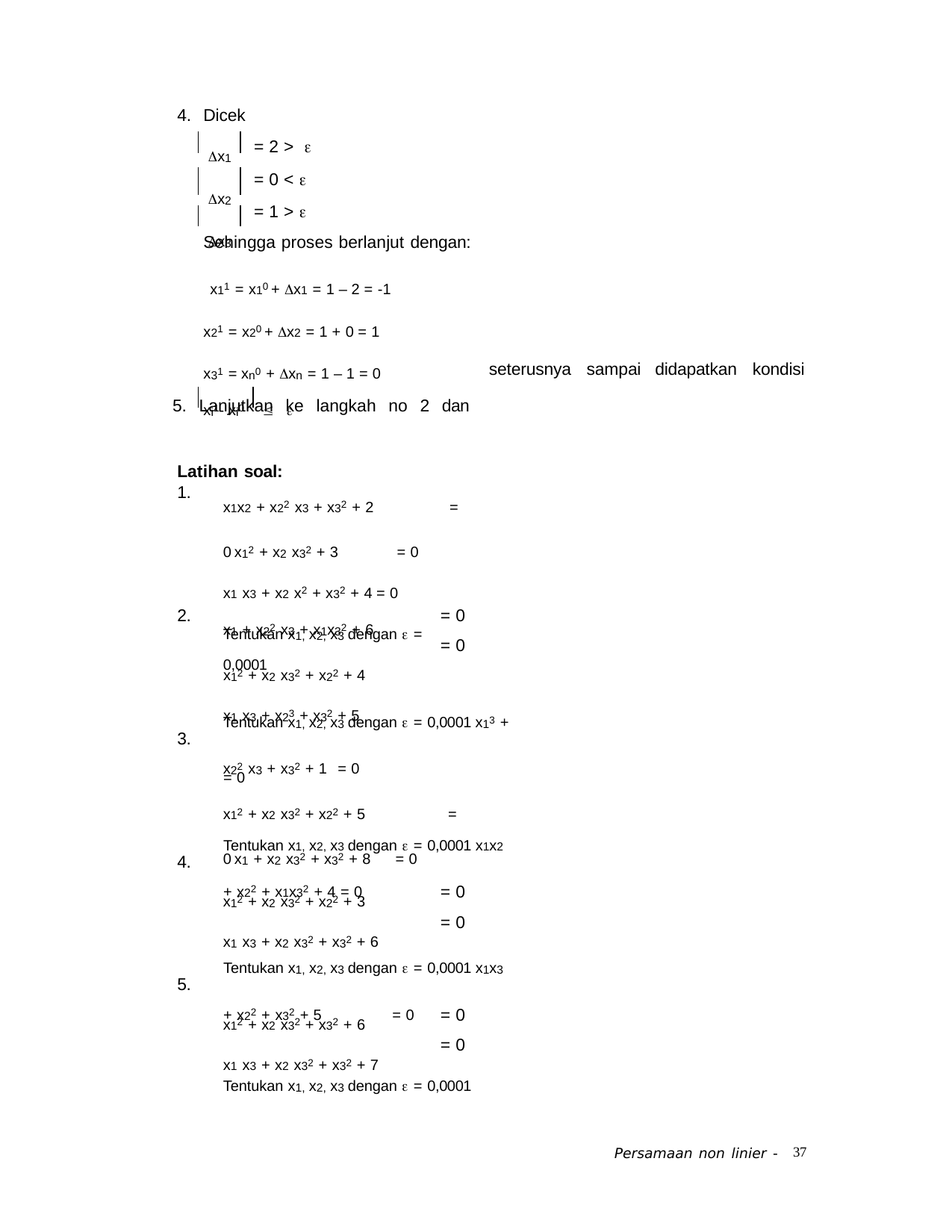

4. Dicek
Δx1
Δx2
Δx3
= 2 > ε
= 0 < ε
= 1 > ε

Sehingga proses berlanjut dengan: x11 = x10 + Δx1 = 1 – 2 = -1
x21 = x20 + Δx2 = 1 + 0 = 1
x31 = xn0 + Δxn = 1 – 1 = 0
5. Lanjutkan ke langkah no 2 dan
seterusnya
sampai
didapatkan
kondisi

xi1- xi0  ≤ ε

Latihan soal:
x1x2 + x22 x3 + x32 + 2		= 0 x12 + x2 x32 + 3	= 0
x1 x3 + x2 x2 + x32 + 4 = 0
Tentukan x1, x2, x3 dengan ε = 0,0001
1.
= 0
= 0
x1 + x22 x3 + x1x32 + 6 x12 + x2 x32 + x22 + 4
x1 x3 + x23 + x32 + 5	= 0
2.
Tentukan x1, x2, x3 dengan ε = 0,0001 x13 + x22 x3 + x32 + 1 = 0
x12 + x2 x32 + x22 + 5		= 0 x1 + x2 x32 + x32 + 8	= 0
3.
Tentukan x1, x2, x3 dengan ε = 0,0001 x1x2 + x22 + x1x32 + 4 = 0
4.
= 0
= 0
x12 + x2 x32 + x22 + 3
x1 x3 + x2 x32 + x32 + 6
Tentukan x1, x2, x3 dengan ε = 0,0001 x1x3 + x22 + x32 + 5	= 0
5.
= 0
= 0
x12 + x2 x32 + x32 + 6
x1 x3 + x2 x32 + x32 + 7
Tentukan x1, x2, x3 dengan ε = 0,0001
37
Persamaan non linier -